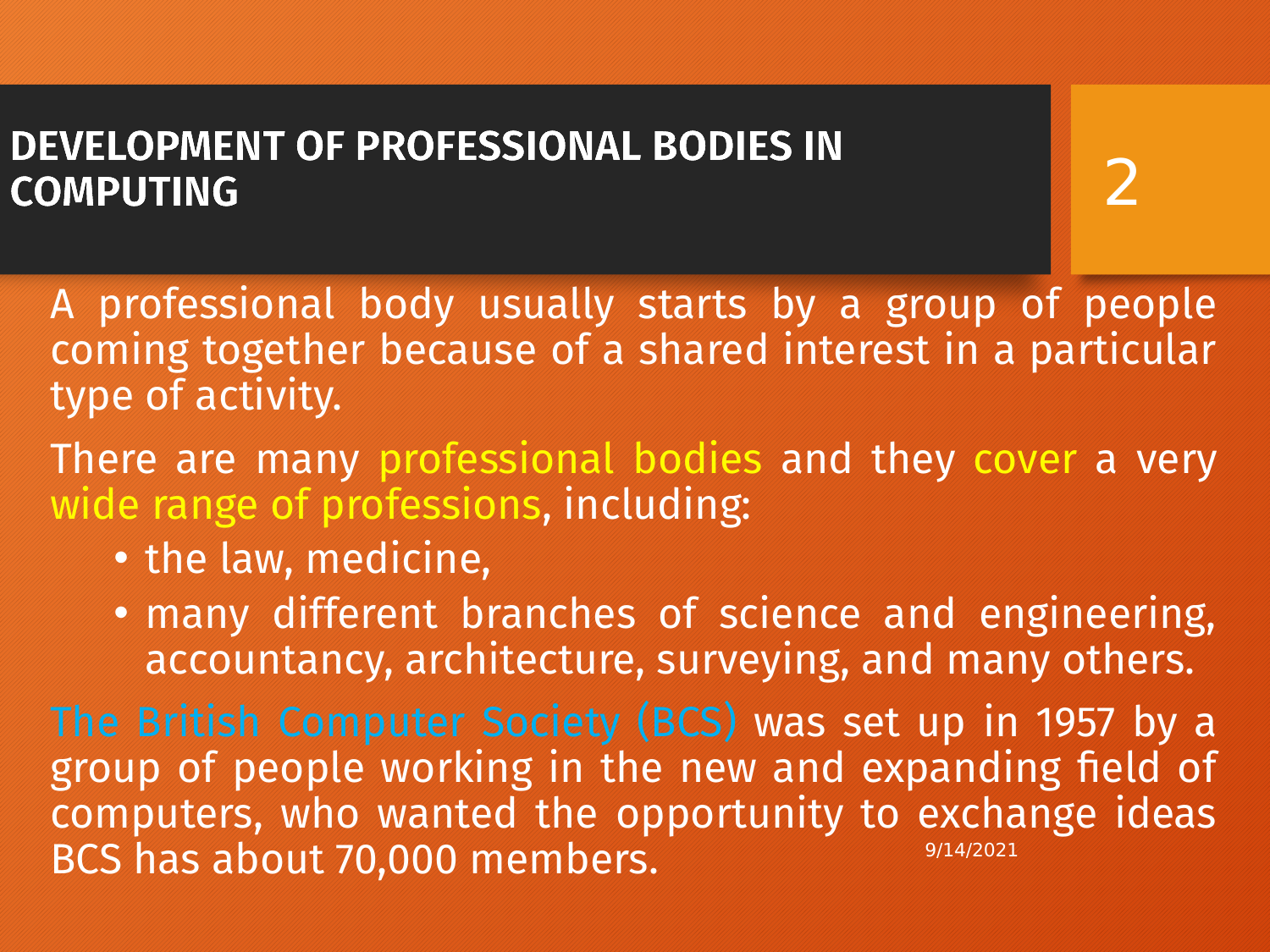

2
# DEVELOPMENT OF PROFESSIONAL BODIES IN COMPUTING
A professional body usually starts by a group of people coming together because of a shared interest in a particular type of activity.
There are many professional bodies and they cover a very wide range of professions, including:
the law, medicine,
many different branches of science and engineering, accountancy, architecture, surveying, and many others.
The British Computer Society (BCS) was set up in 1957 by a group of people working in the new and expanding field of computers, who wanted the opportunity to exchange ideas BCS has about 70,000 members.
9/14/2021